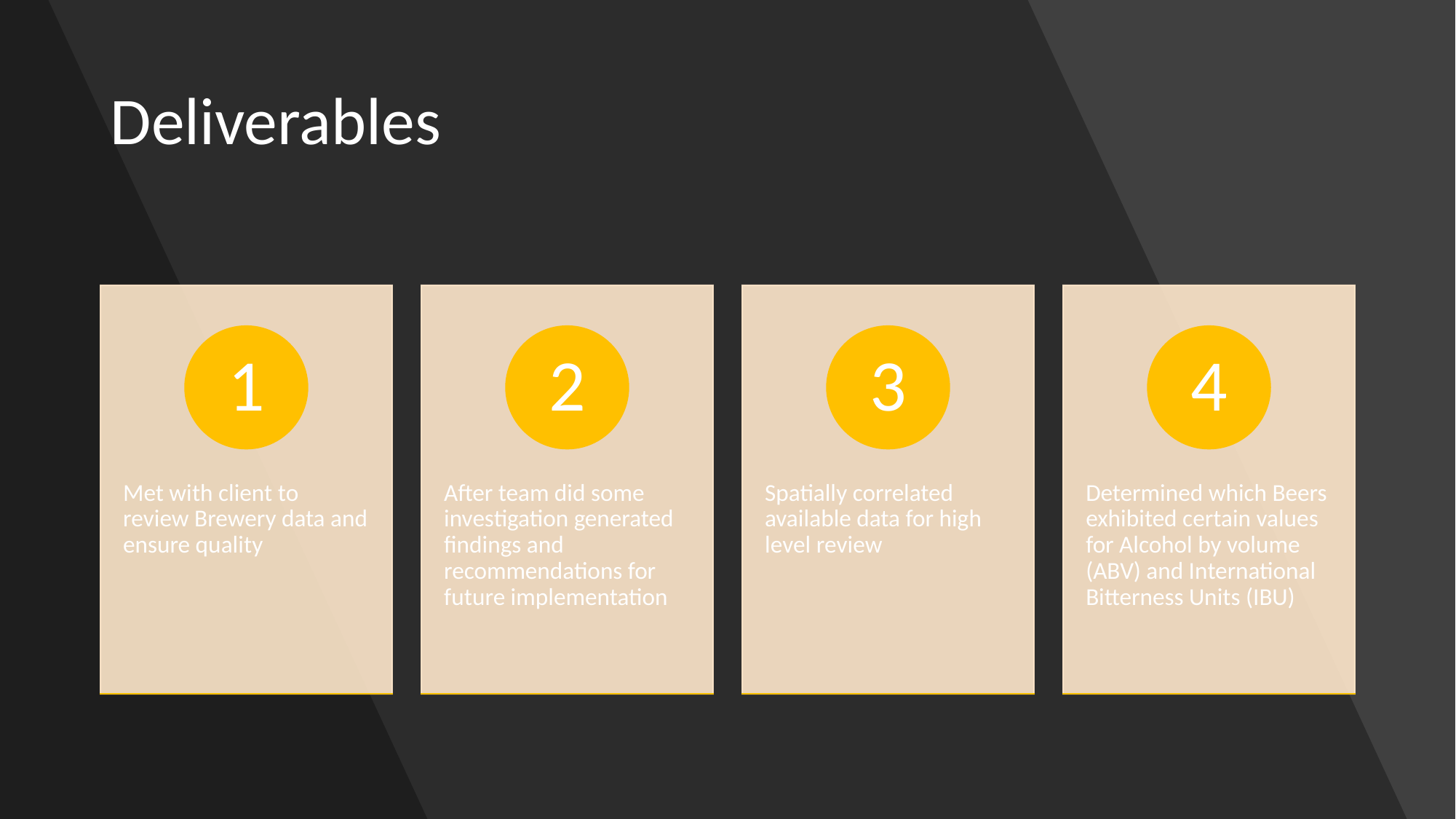

# Deliverables
Met with client to review Brewery data and ensure quality
1
After team did some investigation generated findings and recommendations for future implementation
2
Spatially correlated available data for high level review
3
Determined which Beers exhibited certain values for Alcohol by volume (ABV) and International Bitterness Units (IBU)
4